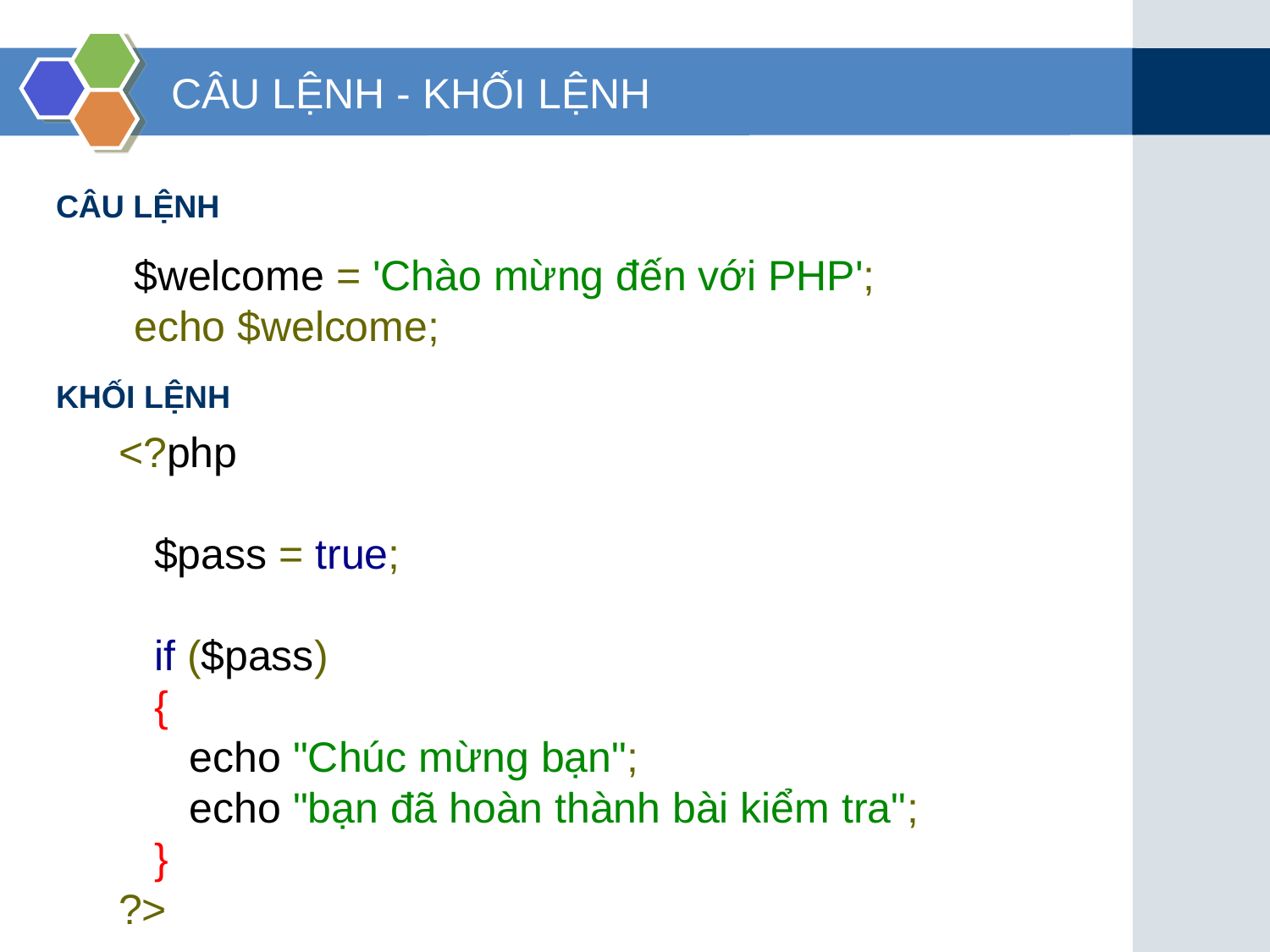

# CÂU LỆNH - KHỐI LỆNH
CÂU LỆNH
$welcome = 'Chào mừng đến với PHP';
echo $welcome;
KHỐI LỆNH
<?php

   $pass = true;

   if ($pass)
   {
      echo "Chúc mừng bạn";
      echo "bạn đã hoàn thành bài kiểm tra";
   }
?>